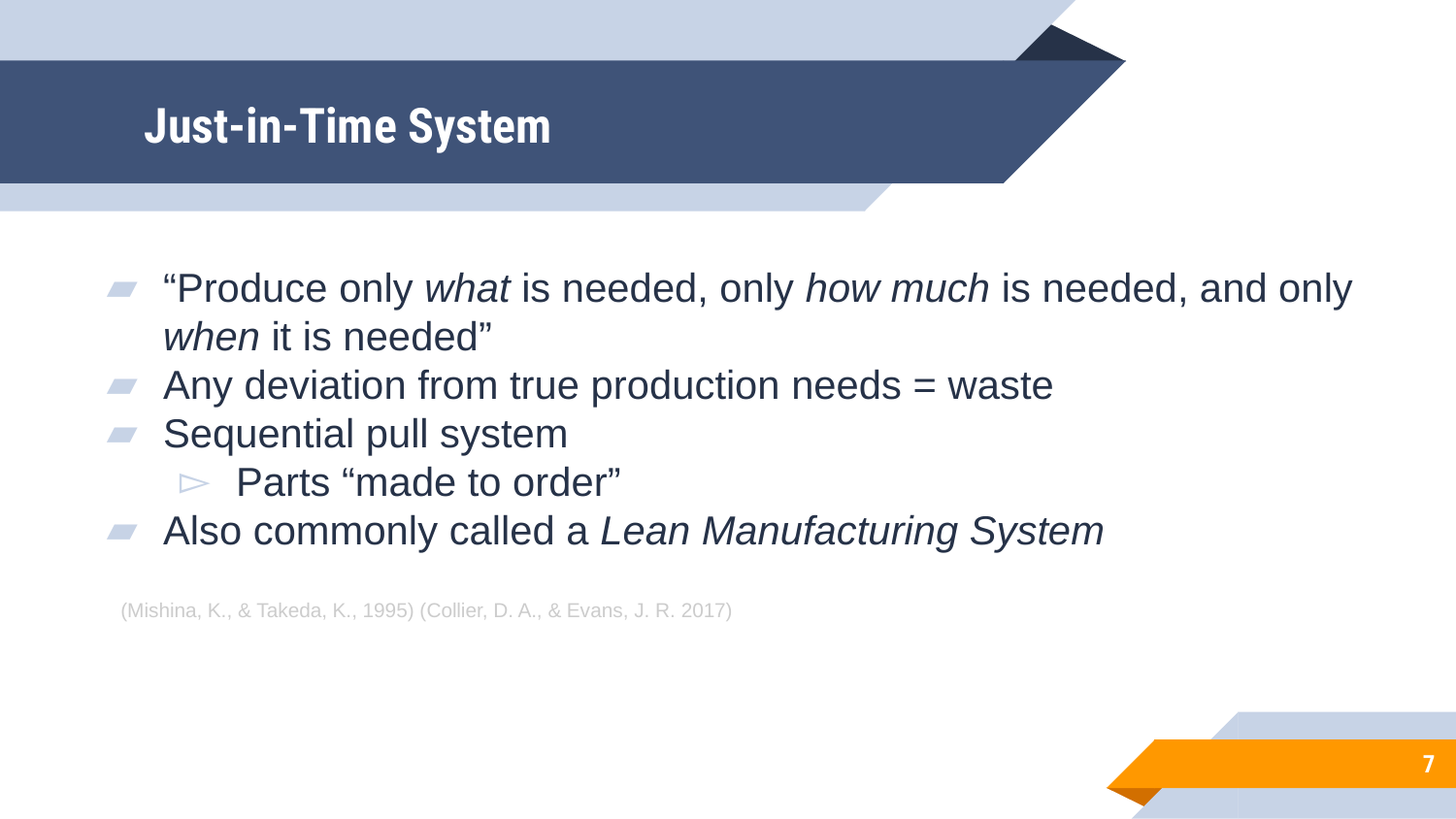

# Just-in-Time System
“Produce only what is needed, only how much is needed, and only when it is needed”
Any deviation from true production needs = waste
Sequential pull system
Parts “made to order”
Also commonly called a Lean Manufacturing System
(Mishina, K., & Takeda, K., 1995) (Collier, D. A., & Evans, J. R. 2017)

7